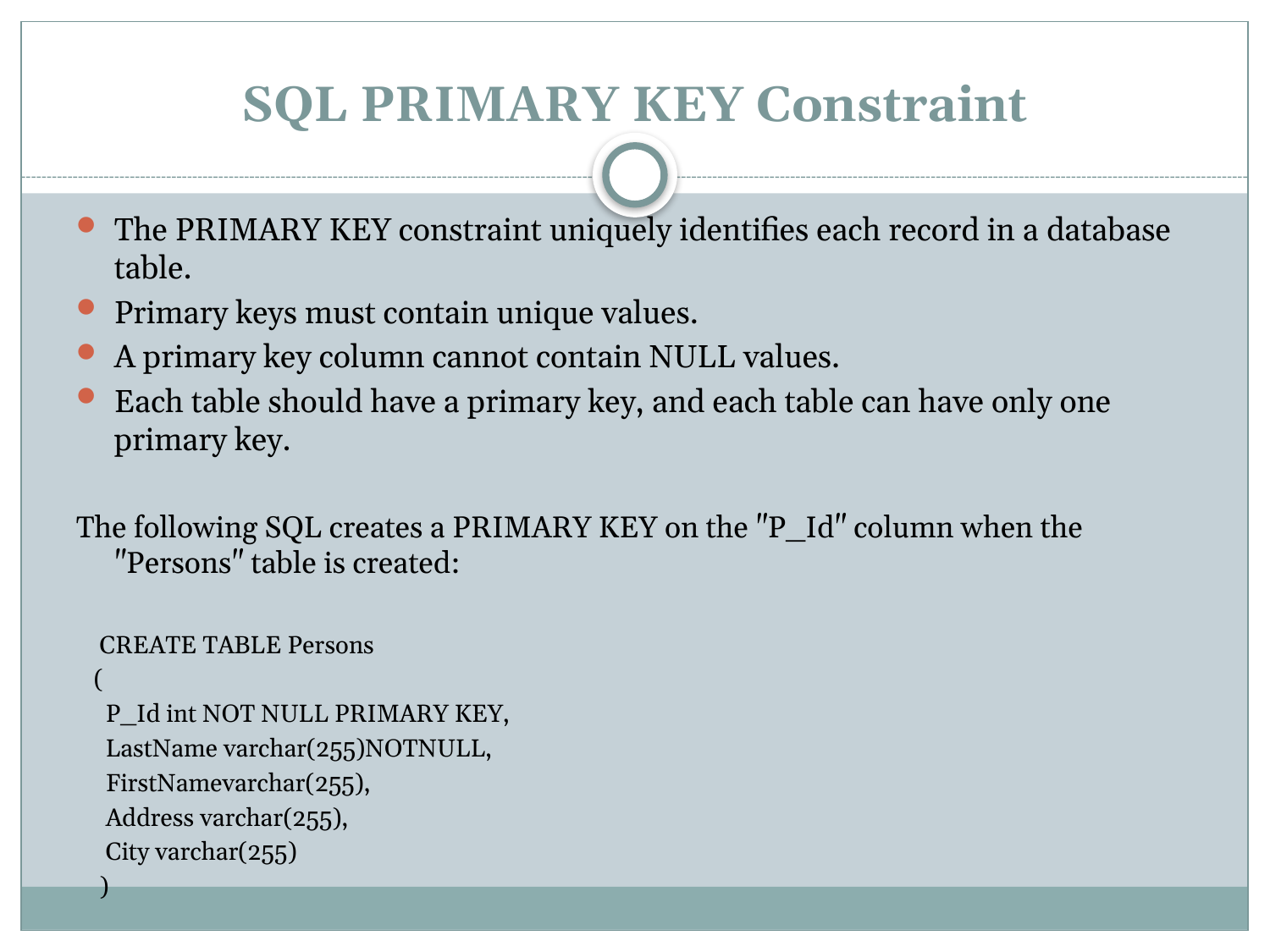

# SQL PRIMARY KEY Constraint

The PRIMARY KEY constraint uniquely identifies each record in a database table.
Primary keys must contain unique values.
A primary key column cannot contain NULL values.
Each table should have a primary key, and each table can have only one primary key.

The following SQL creates a PRIMARY KEY on the "P_Id" column when the "Persons" table is created:

    CREATE TABLE Persons
   (
     P_Id int NOT NULL PRIMARY KEY,
     LastName varchar(255)NOTNULL,
     FirstNamevarchar(255),
     Address varchar(255),
     City varchar(255)
    )